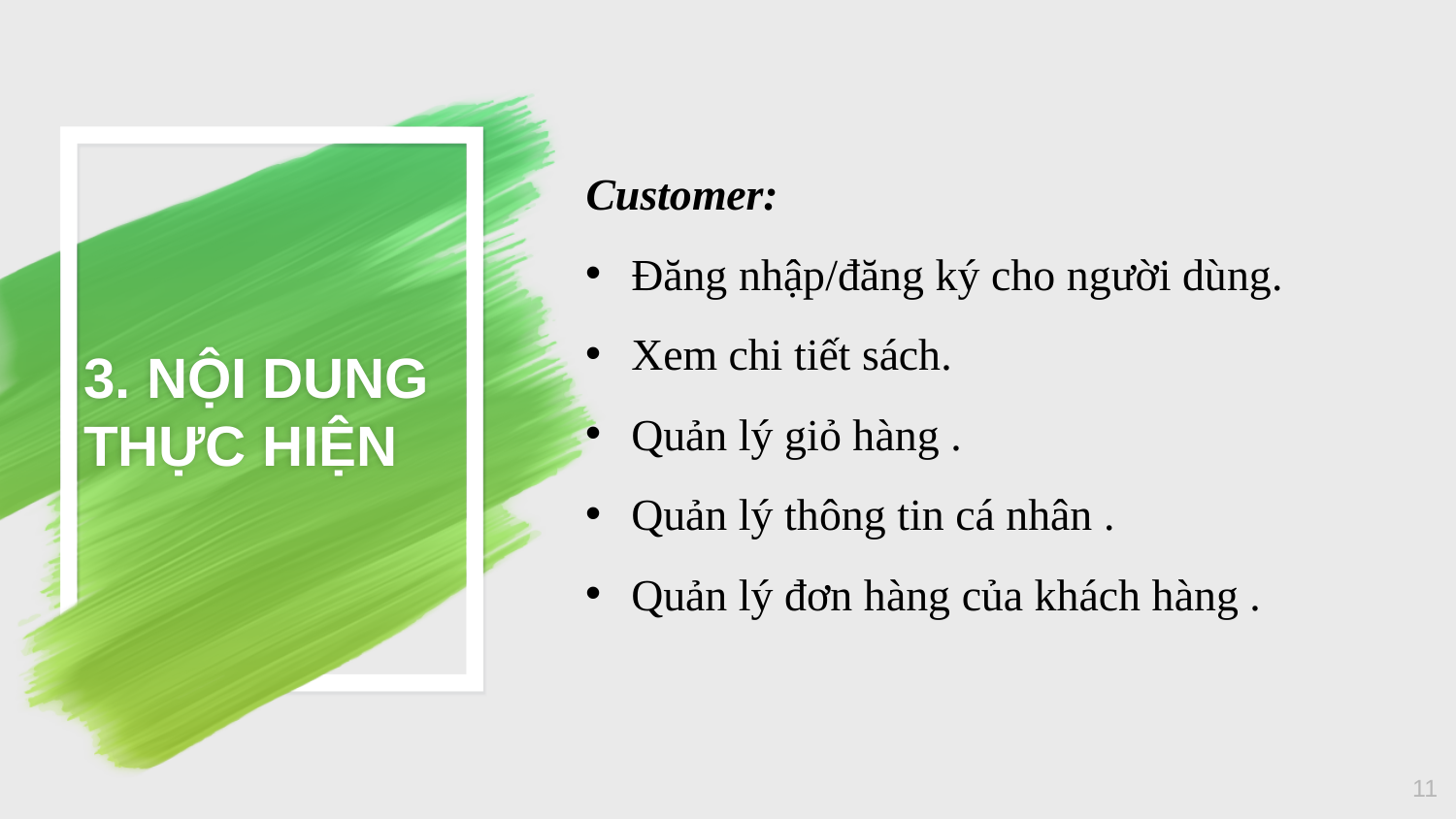

Customer:
Đăng nhập/đăng ký cho người dùng.
Xem chi tiết sách.
Quản lý giỏ hàng .
Quản lý thông tin cá nhân .
Quản lý đơn hàng của khách hàng .
# 3. NỘI DUNG THỰC HIỆN
11